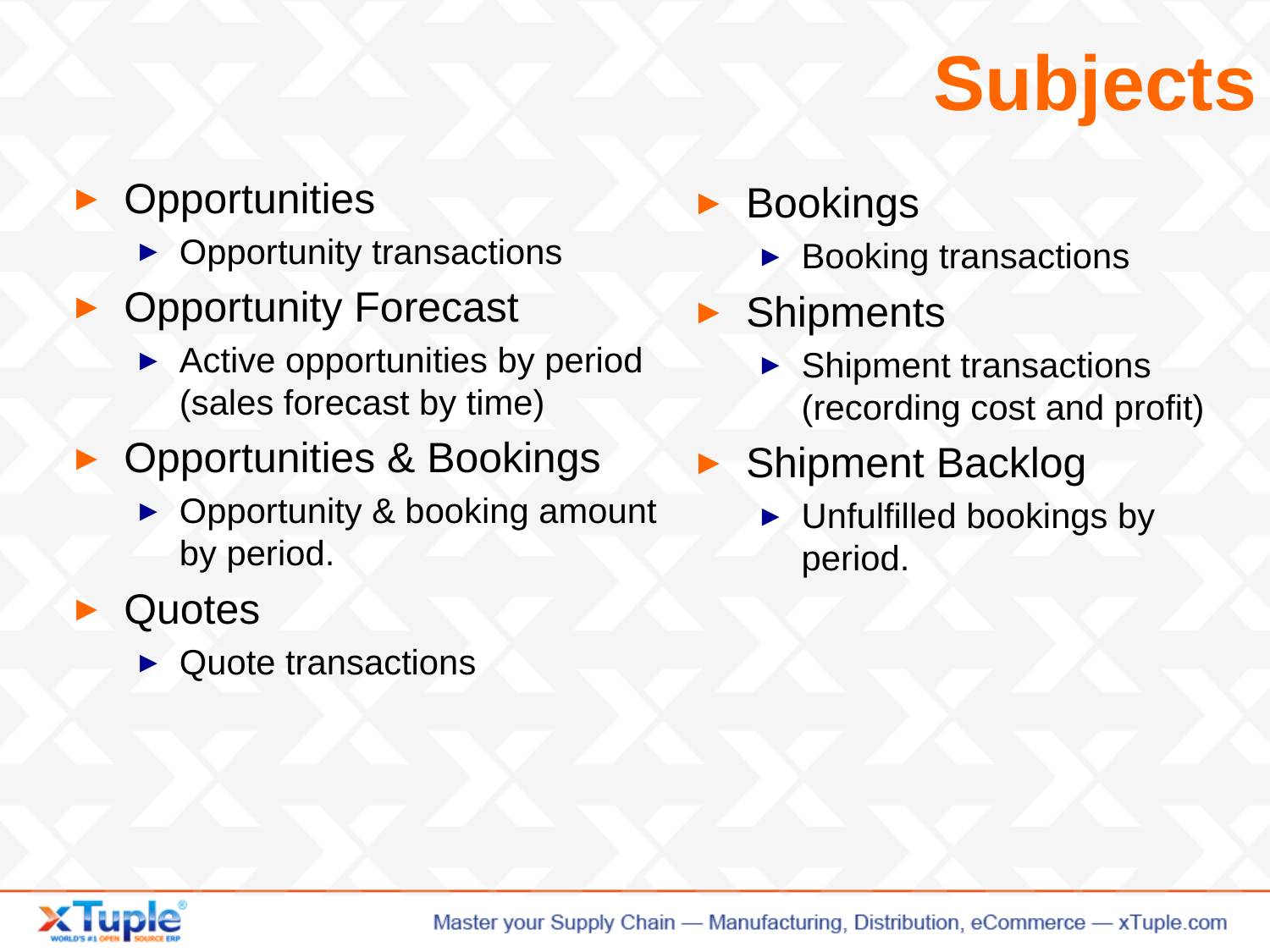

# Subjects
Opportunities
Opportunity transactions
Opportunity Forecast
Active opportunities by period (sales forecast by time)
Opportunities & Bookings
Opportunity & booking amount by period.
Quotes
Quote transactions

Bookings
Booking transactions
Shipments
Shipment transactions (recording cost and profit)
Shipment Backlog
Unfulfilled bookings by period.